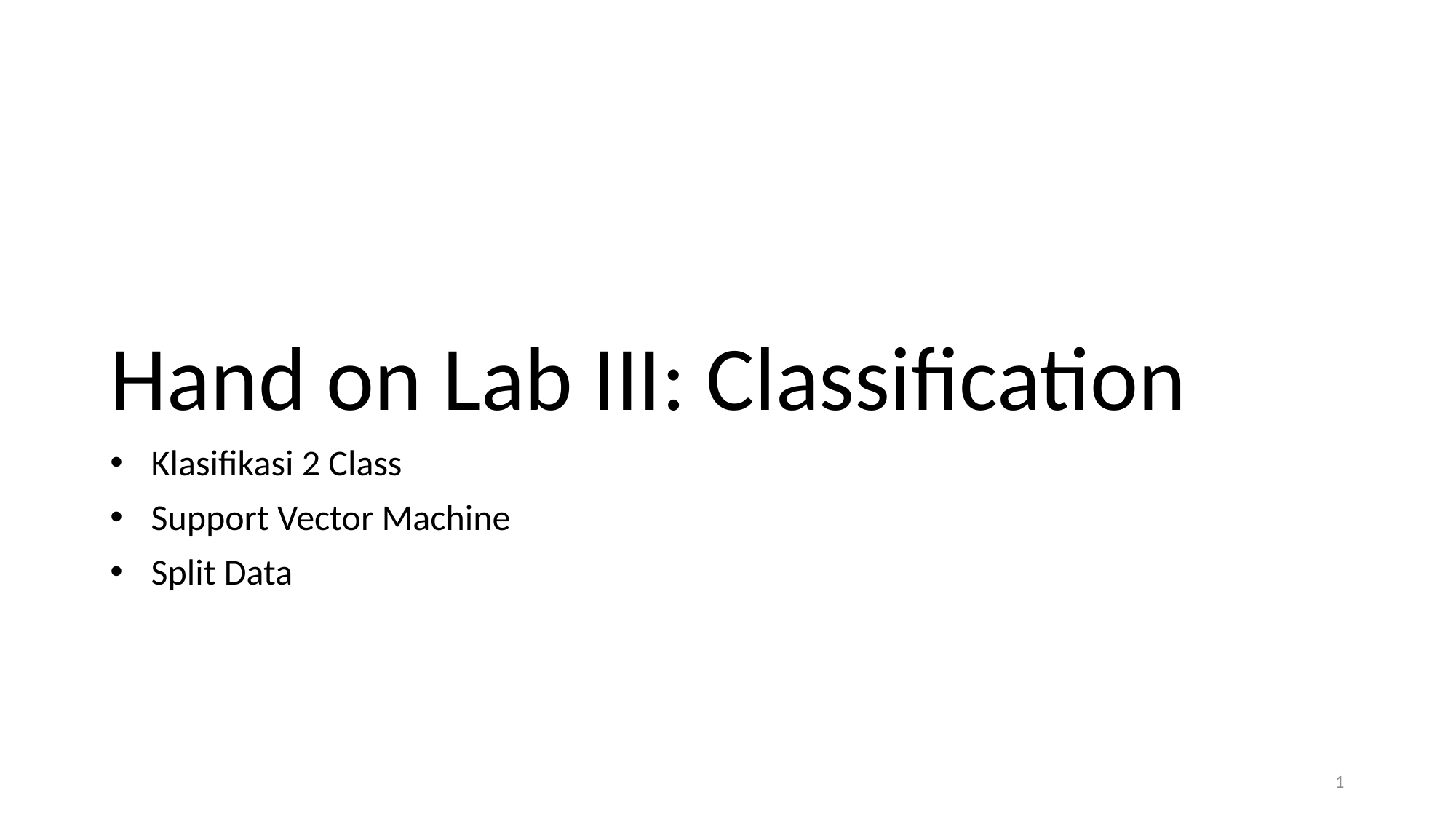

# Hand on Lab III: Classification
Klasifikasi 2 Class
Support Vector Machine
Split Data
1